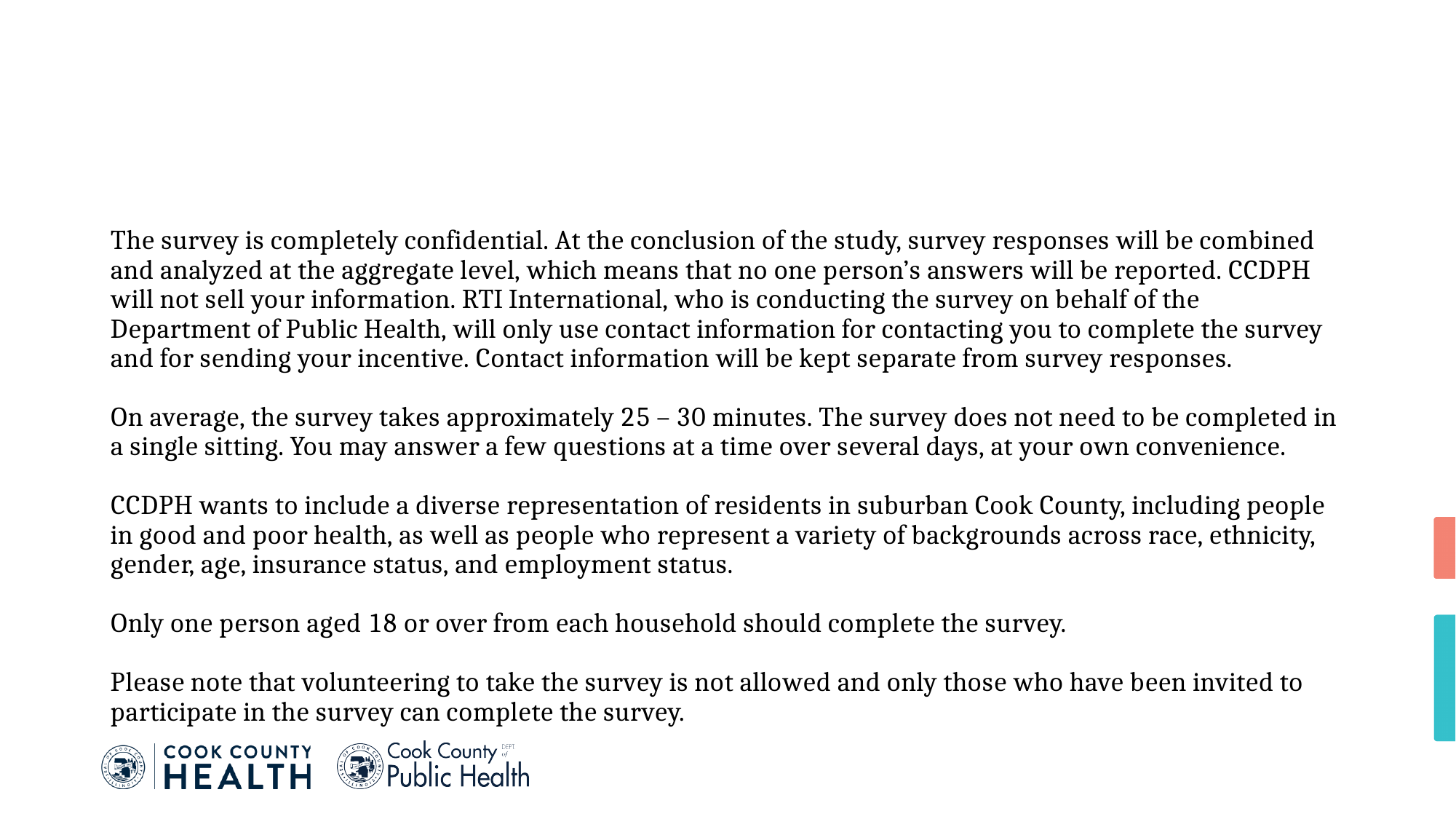

#

The survey is completely confidential. At the conclusion of the study, survey responses will be combined and analyzed at the aggregate level, which means that no one person’s answers will be reported. CCDPH will not sell your information. RTI International, who is conducting the survey on behalf of the Department of Public Health, will only use contact information for contacting you to complete the survey and for sending your incentive. Contact information will be kept separate from survey responses.

On average, the survey takes approximately 25 – 30 minutes. The survey does not need to be completed in a single sitting. You may answer a few questions at a time over several days, at your own convenience.

CCDPH wants to include a diverse representation of residents in suburban Cook County, including people in good and poor health, as well as people who represent a variety of backgrounds across race, ethnicity, gender, age, insurance status, and employment status.

Only one person aged 18 or over from each household should complete the survey.

Please note that volunteering to take the survey is not allowed and only those who have been invited to participate in the survey can complete the survey.